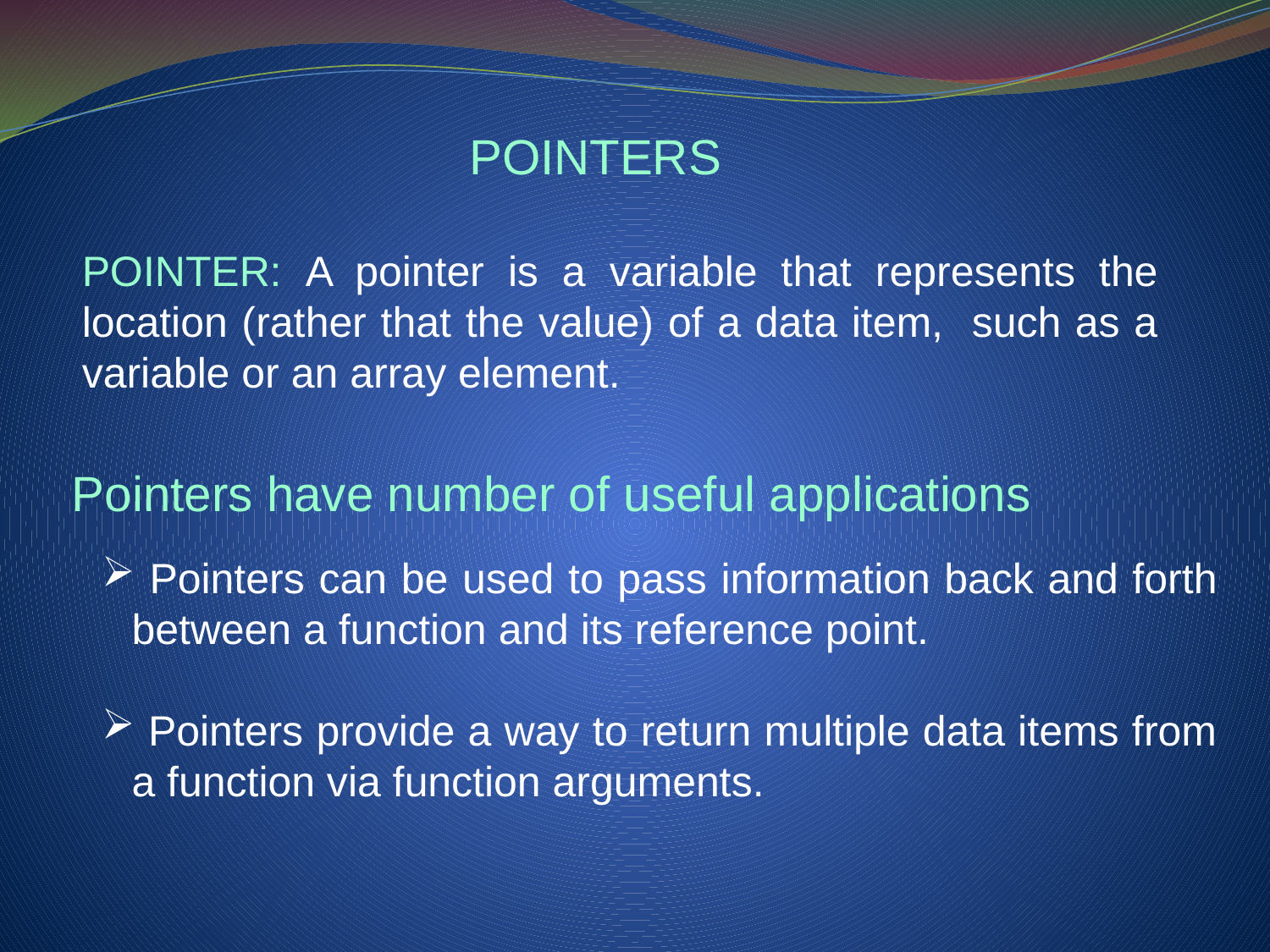

POINTERS
POINTER: A pointer is a variable that represents the location (rather that the value) of a data item,  such as a variable or an array element.
Pointers have number of useful applications

 Pointers can be used to pass information back and forth between a function and its reference point.

 Pointers provide a way to return multiple data items from a function via function arguments.